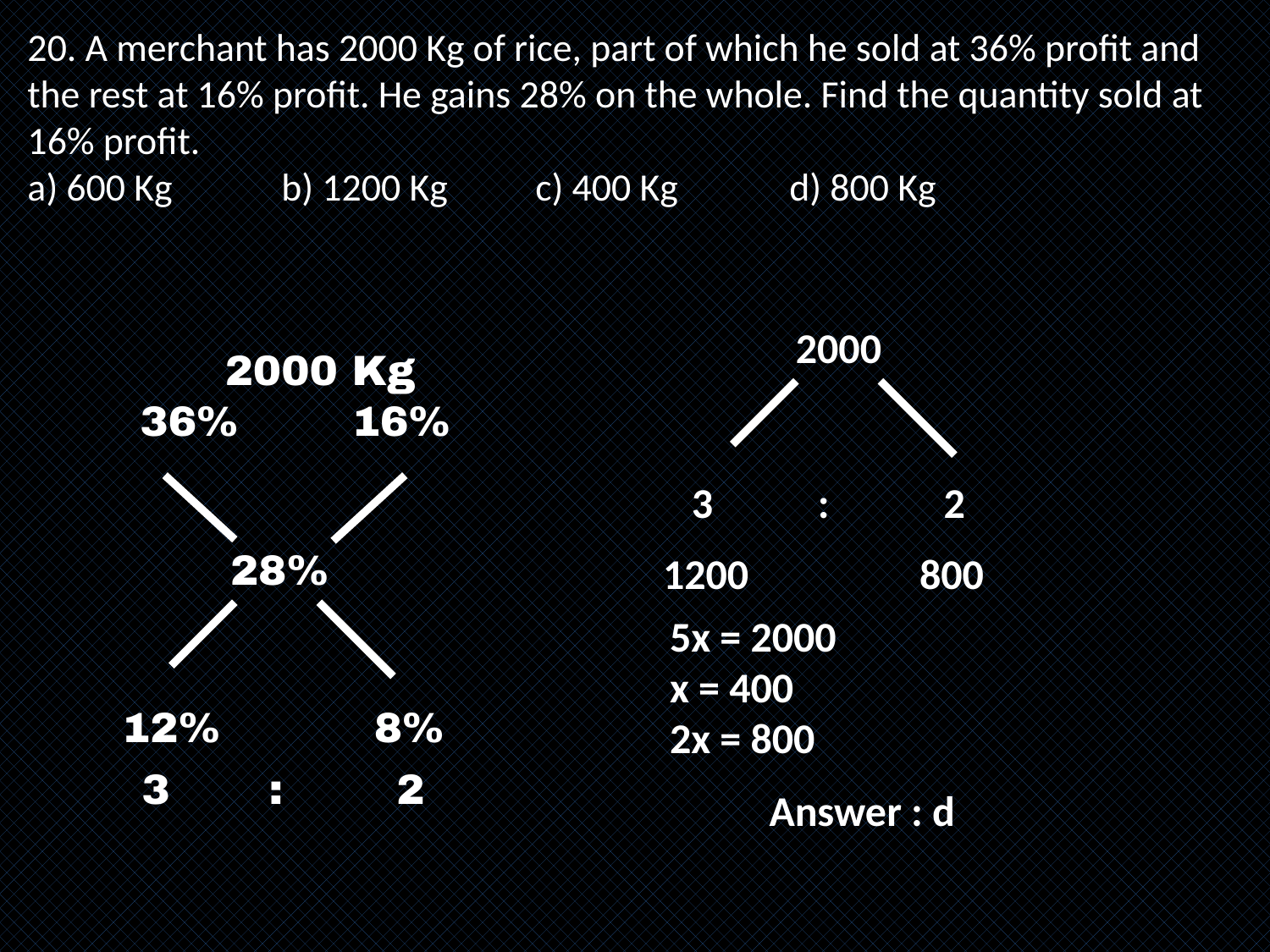

20. A merchant has 2000 Kg of rice, part of which he sold at 36% profit and the rest at 16% profit. He gains 28% on the whole. Find the quantity sold at 16% profit.
a) 600 Kg	b) 1200 Kg	c) 400 Kg	d) 800 Kg
         2000 Kg
   36%        16%
  2000
 3           :            2
28%
1200                  800
5x = 2000
x = 400
2x = 800
12%
8%
 3       :        2
Answer : d